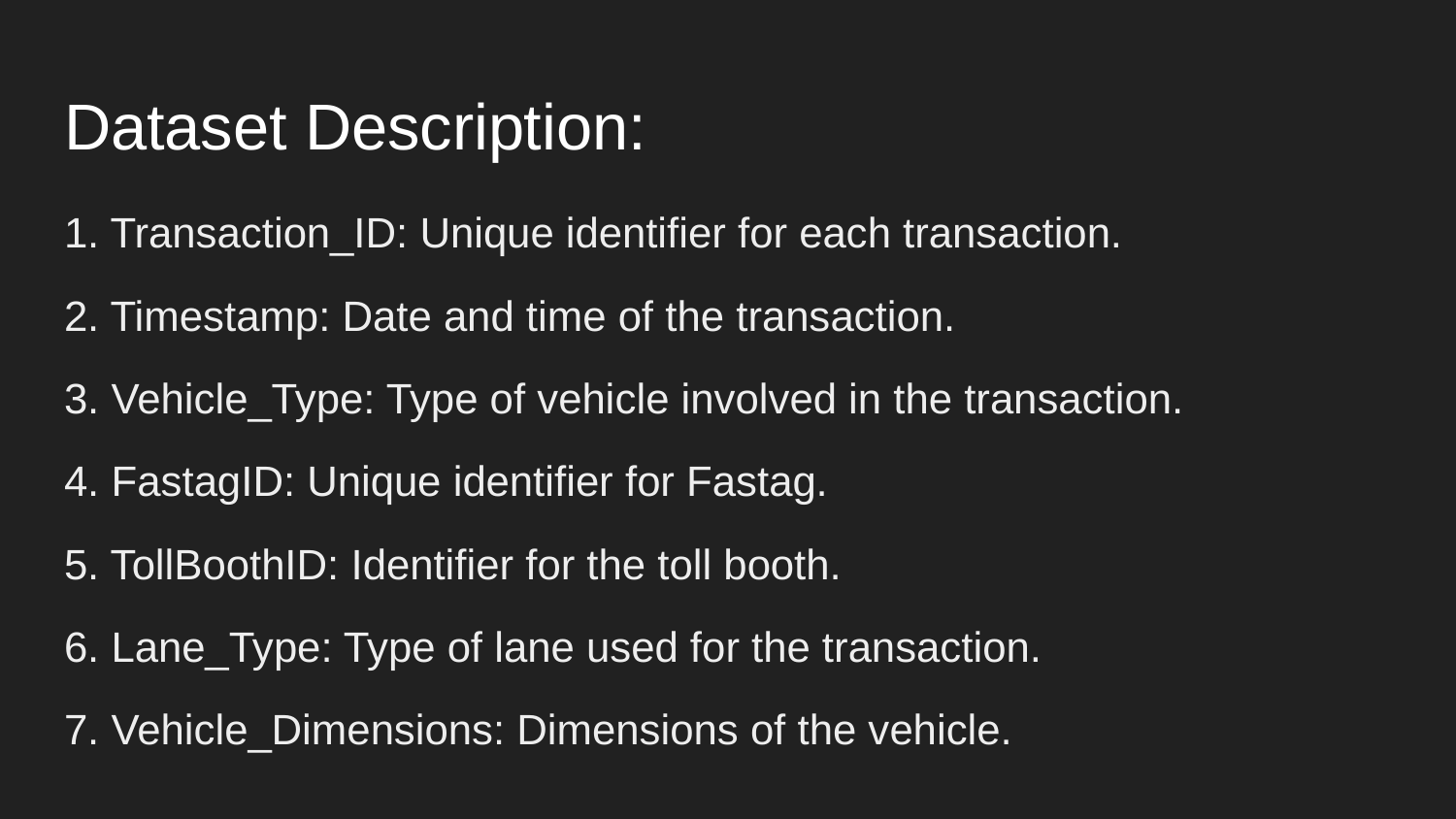

# Dataset Description:
1. Transaction_ID: Unique identifier for each transaction.
2. Timestamp: Date and time of the transaction.
3. Vehicle_Type: Type of vehicle involved in the transaction.
4. FastagID: Unique identifier for Fastag.
5. TollBoothID: Identifier for the toll booth.
6. Lane_Type: Type of lane used for the transaction.
7. Vehicle_Dimensions: Dimensions of the vehicle.